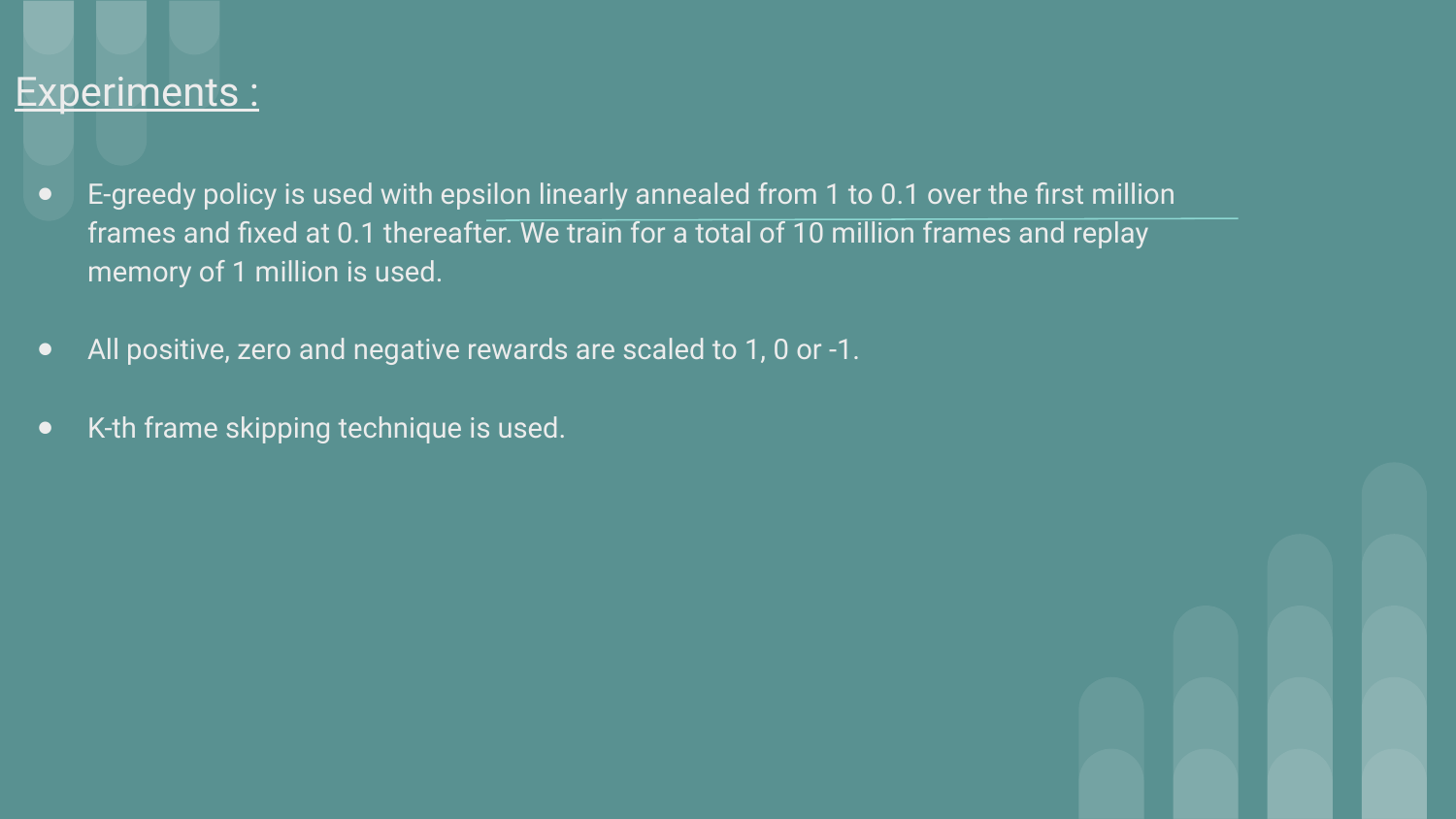

Experiments :

E-greedy policy is used with epsilon linearly annealed from 1 to 0.1 over the first million frames and fixed at 0.1 thereafter. We train for a total of 10 million frames and replay memory of 1 million is used.

All positive, zero and negative rewards are scaled to 1, 0 or -1.

K-th frame skipping technique is used.